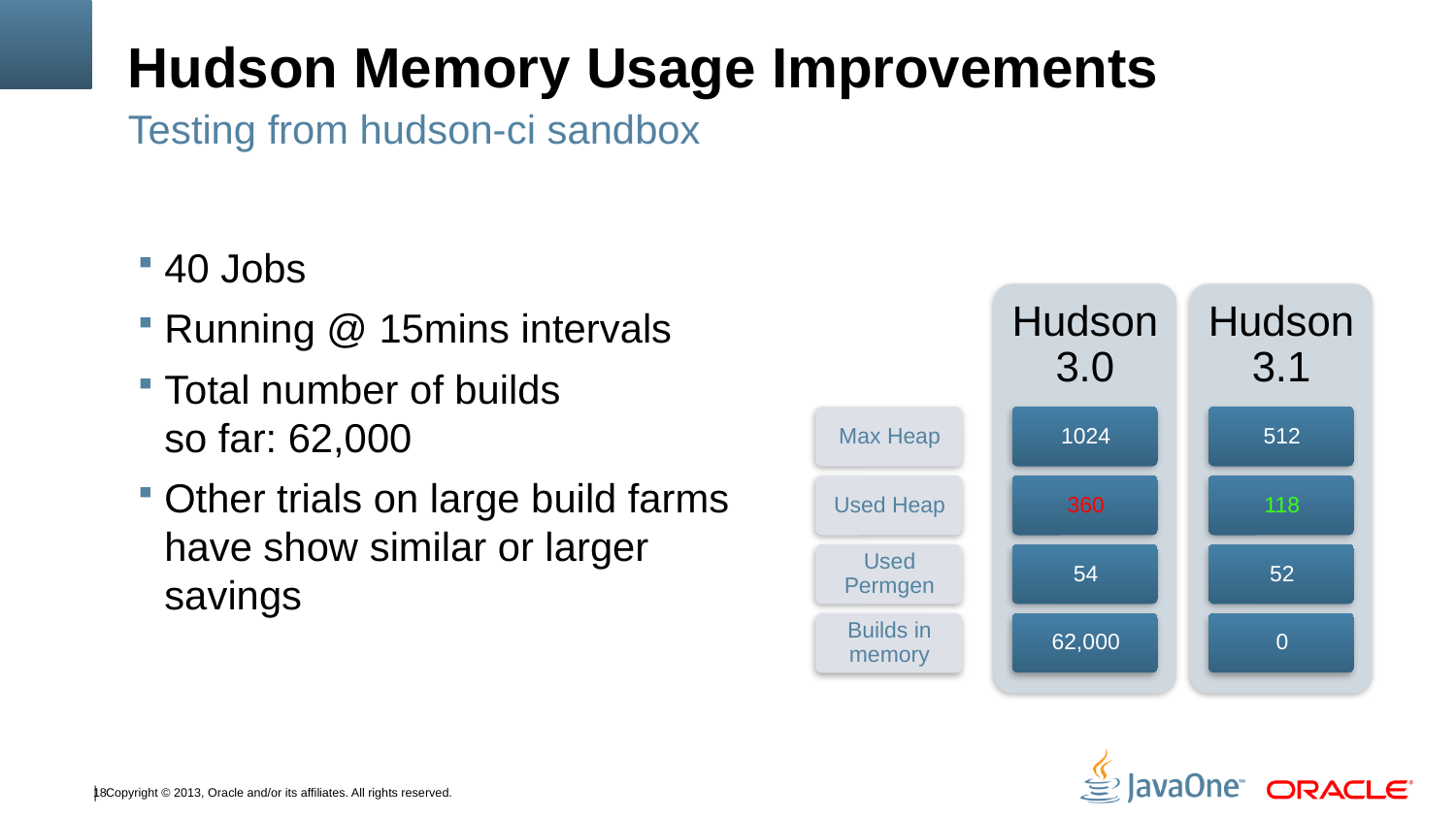

# Hudson Memory Usage Improvements
Testing from hudson-ci sandbox
40 Jobs
Running @ 15mins intervals
Total number of builds
so far: 62,000
Other trials on large build farms have show similar or larger savings

Max Heap
Used Heap
Used Permgen
Builds in memory
Hudson 3.0
1024
360
54
62,000
Hudson 3.1
512
118
52
0